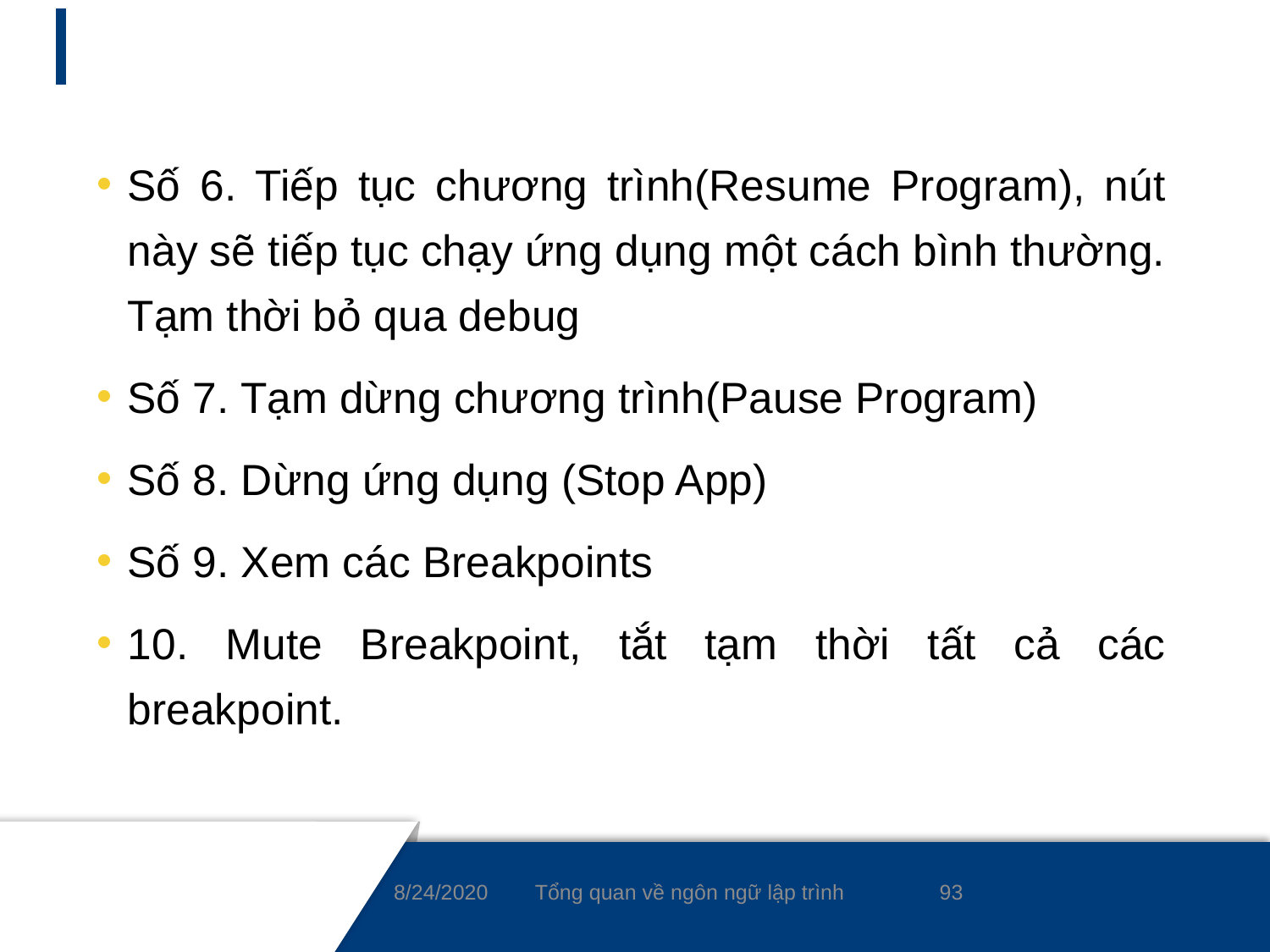

#
Số 6. Tiếp tục chương trình(Resume Program), nút này sẽ tiếp tục chạy ứng dụng một cách bình thường. Tạm thời bỏ qua debug
Số 7. Tạm dừng chương trình(Pause Program)
Số 8. Dừng ứng dụng (Stop App)
Số 9. Xem các Breakpoints
10. Mute Breakpoint, tắt tạm thời tất cả các breakpoint.

93
8/24/2020
Tổng quan về ngôn ngữ lập trình